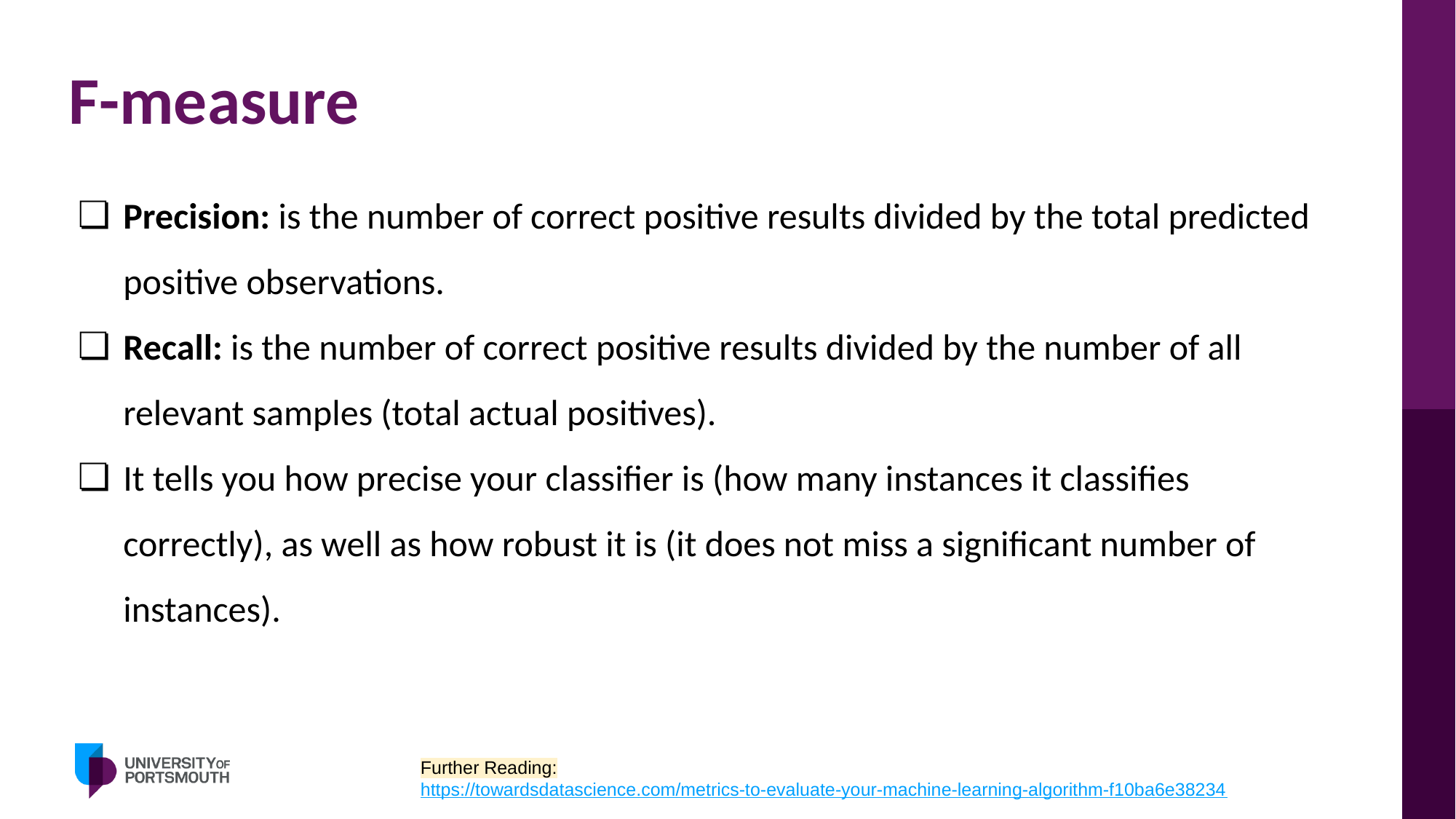

# F-measure
Precision: is the number of correct positive results divided by the total predicted positive observations.
Recall: is the number of correct positive results divided by the number of all relevant samples (total actual positives).
It tells you how precise your classifier is (how many instances it classifies correctly), as well as how robust it is (it does not miss a significant number of instances).
Further Reading: https://towardsdatascience.com/metrics-to-evaluate-your-machine-learning-algorithm-f10ba6e38234